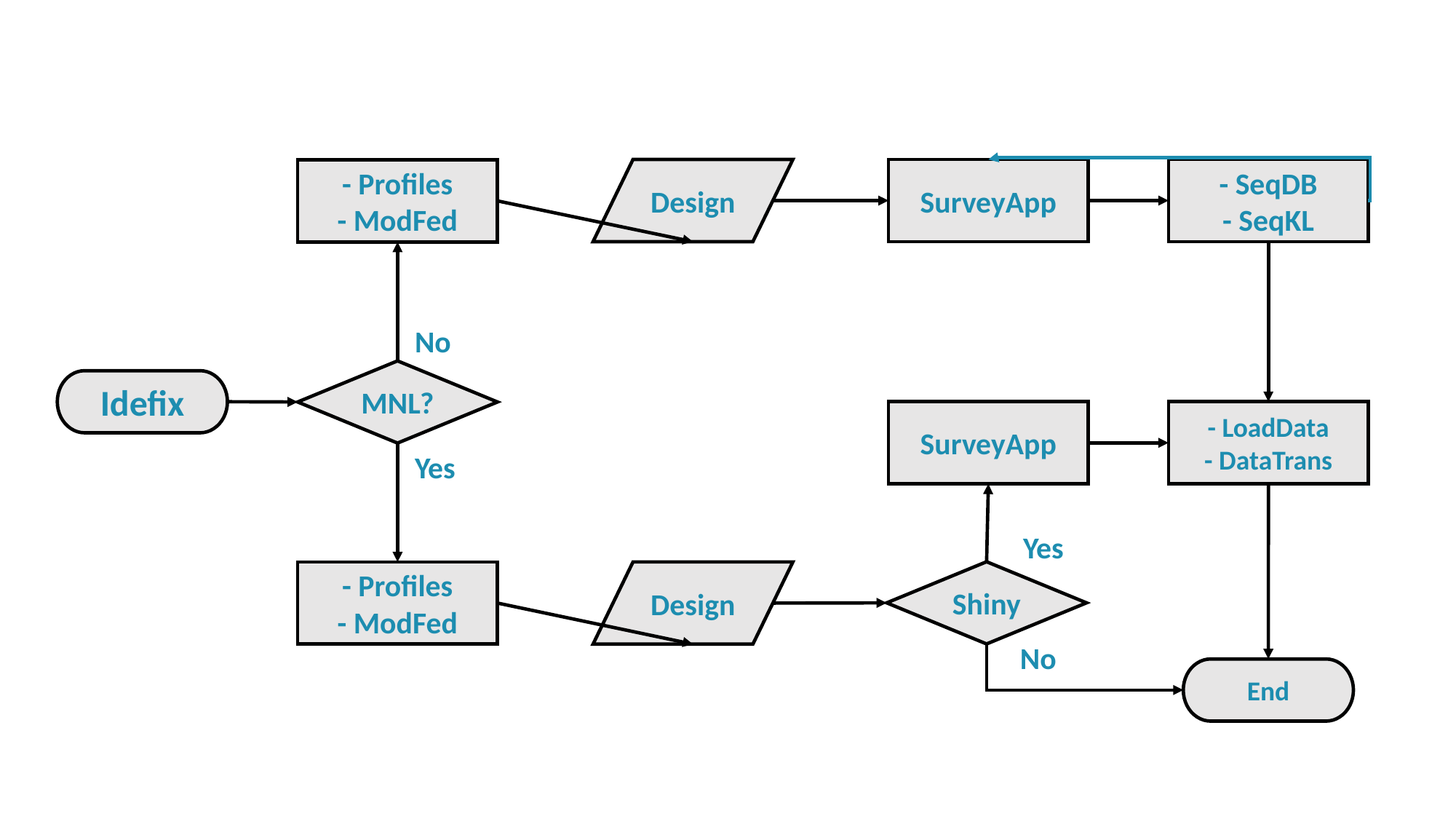

Design
SurveyApp
- SeqDB
- SeqKL
- Profiles
- ModFed
No
MNL?
Idefix
SurveyApp
- LoadData
- DataTrans
Yes
Yes
Shiny
- Profiles
- ModFed
Design
No
End